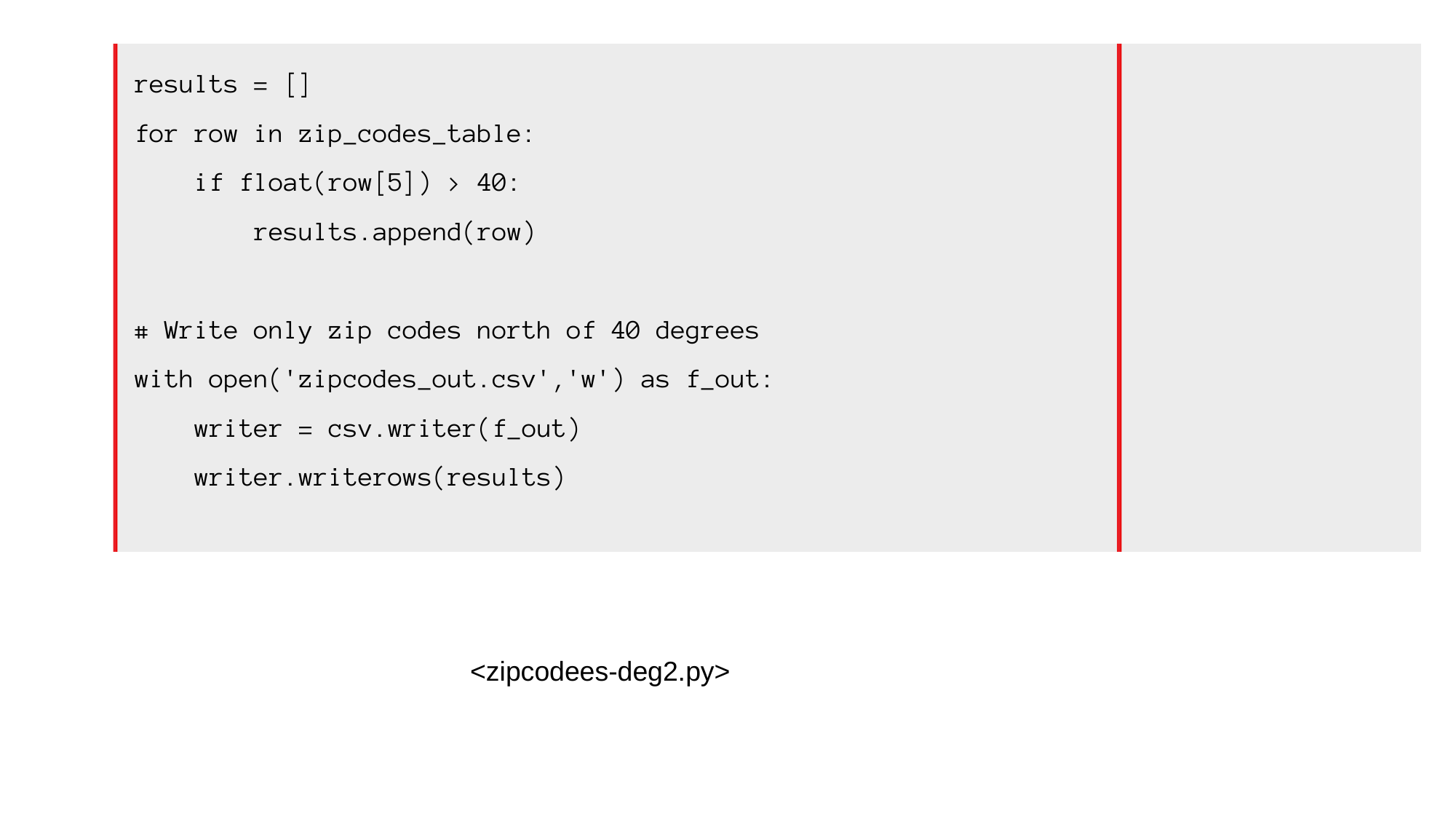

results = []
for row in zip_codes_table:
    if float(row[5]) > 40:
        results.append(row)

# Write only zip codes north of 40 degrees
with open('zipcodes_out.csv','w') as f_out:
    writer = csv.writer(f_out)
    writer.writerows(results)

<zipcodees-deg2.py>